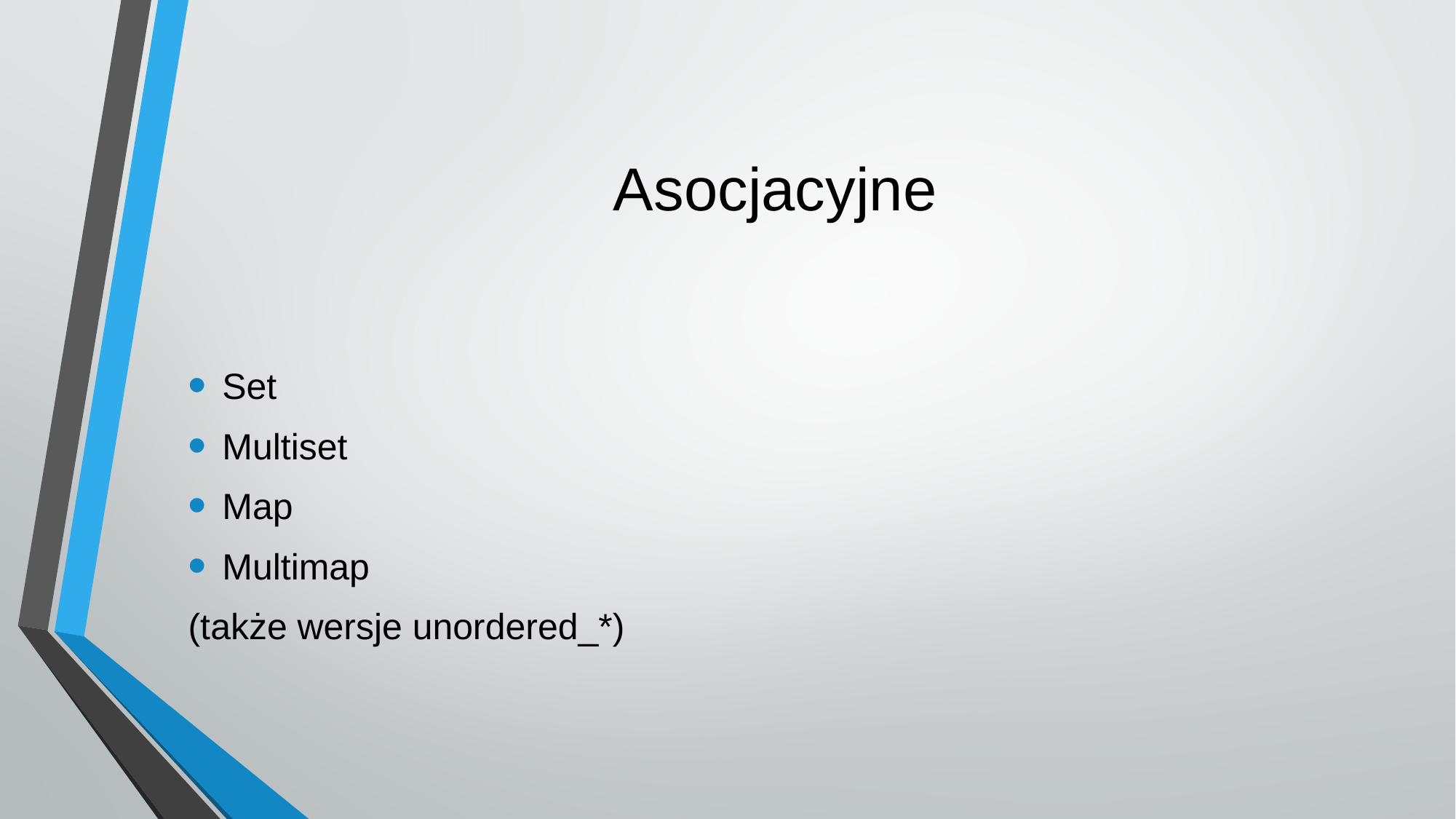

# Asocjacyjne
Set
Multiset
Map
Multimap
(także wersje unordered_*)